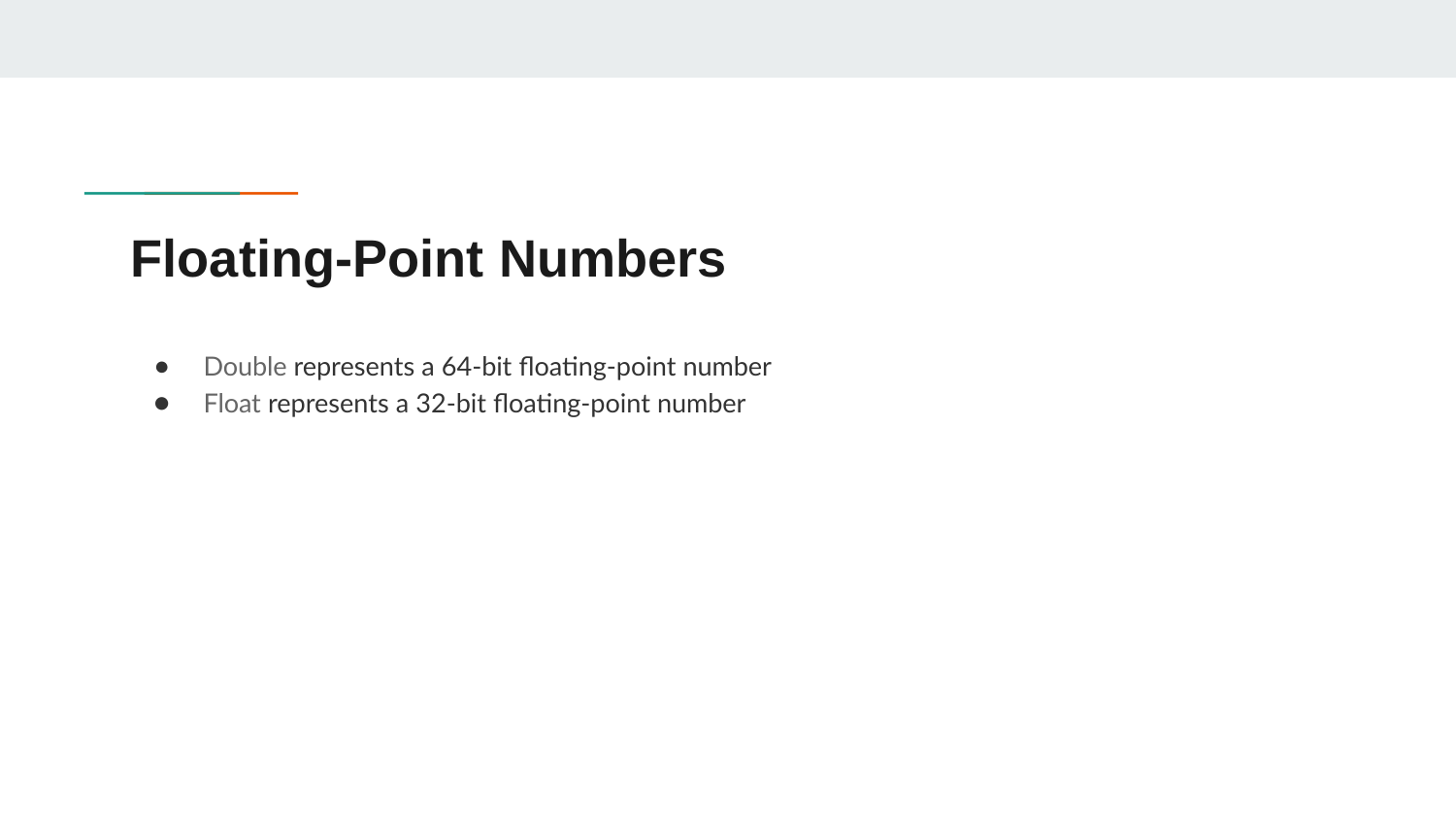

# Floating-Point Numbers
Double represents a 64-bit floating-point number
Float represents a 32-bit floating-point number